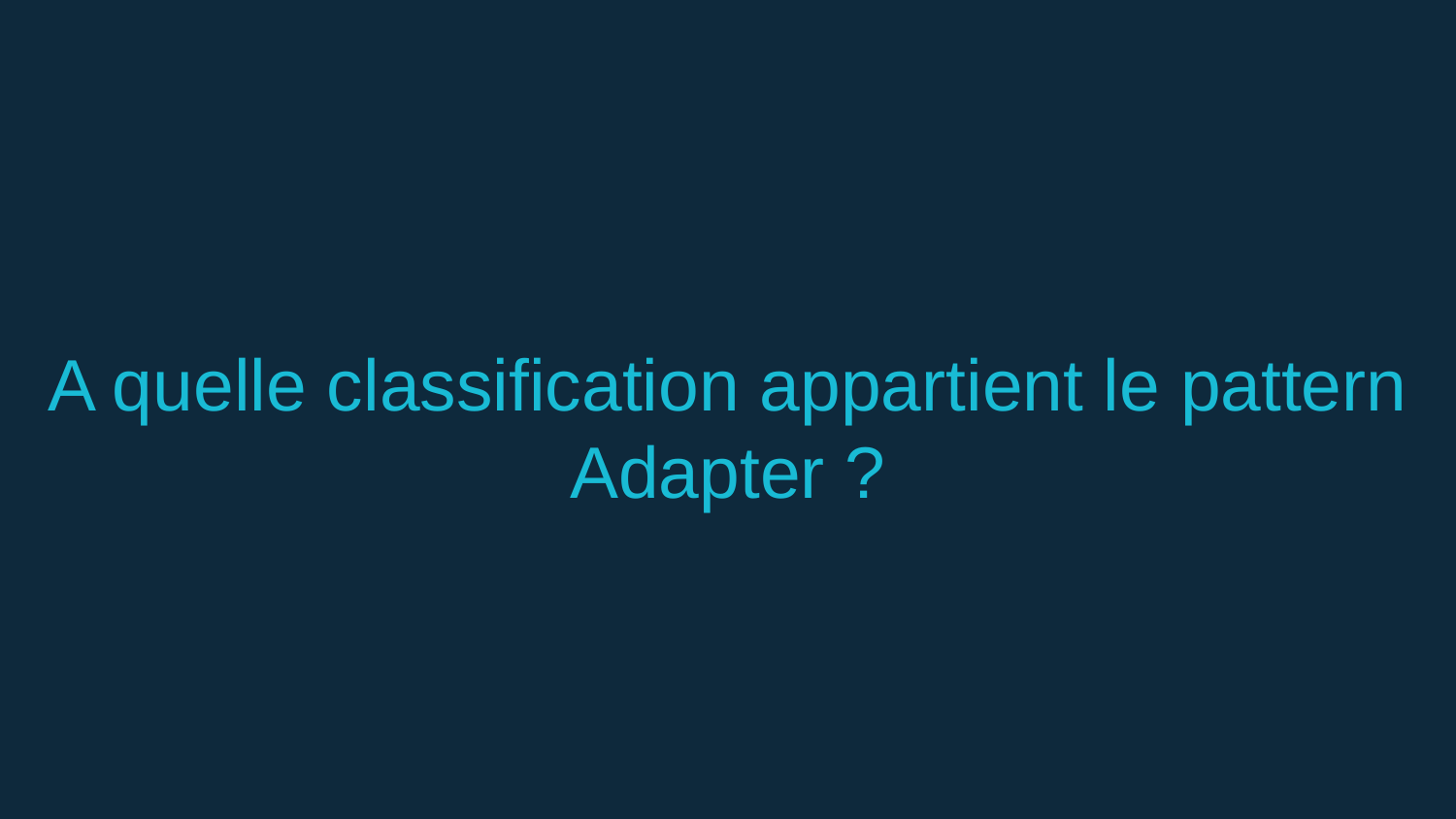

A quelle classification appartient le pattern Adapter ?